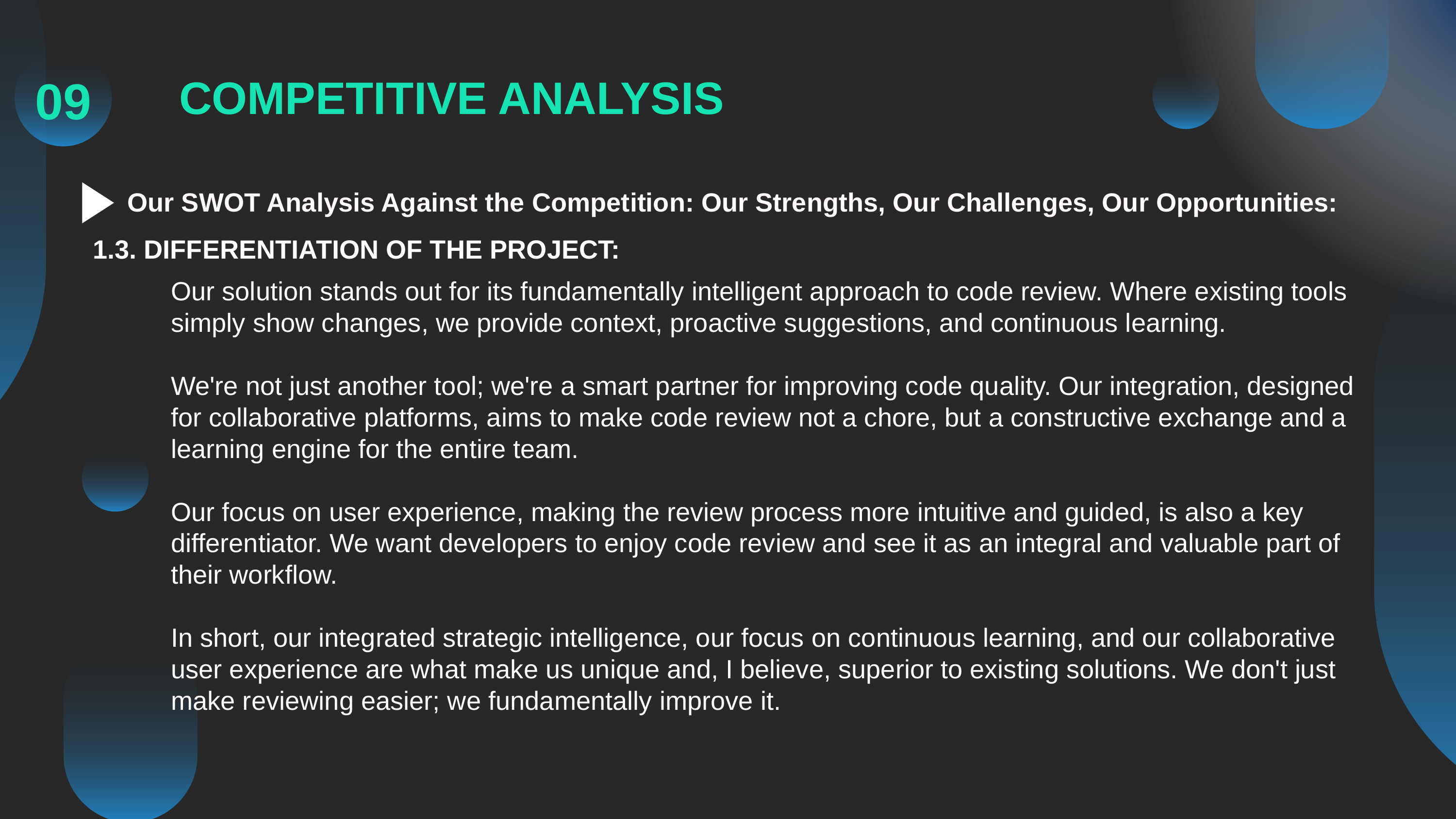

09

COMPETITIVE ANALYSIS

Our SWOT Analysis Against the Competition: Our Strengths, Our Challenges, Our Opportunities:

3. DIFFERENTIATION OF THE PROJECT:
Our solution stands out for its fundamentally intelligent approach to code review. Where existing tools simply show changes, we provide context, proactive suggestions, and continuous learning.

We're not just another tool; we're a smart partner for improving code quality. Our integration, designed for collaborative platforms, aims to make code review not a chore, but a constructive exchange and a learning engine for the entire team.

Our focus on user experience, making the review process more intuitive and guided, is also a key differentiator. We want developers to enjoy code review and see it as an integral and valuable part of their workflow.

In short, our integrated strategic intelligence, our focus on continuous learning, and our collaborative user experience are what make us unique and, I believe, superior to existing solutions. We don't just make reviewing easier; we fundamentally improve it.